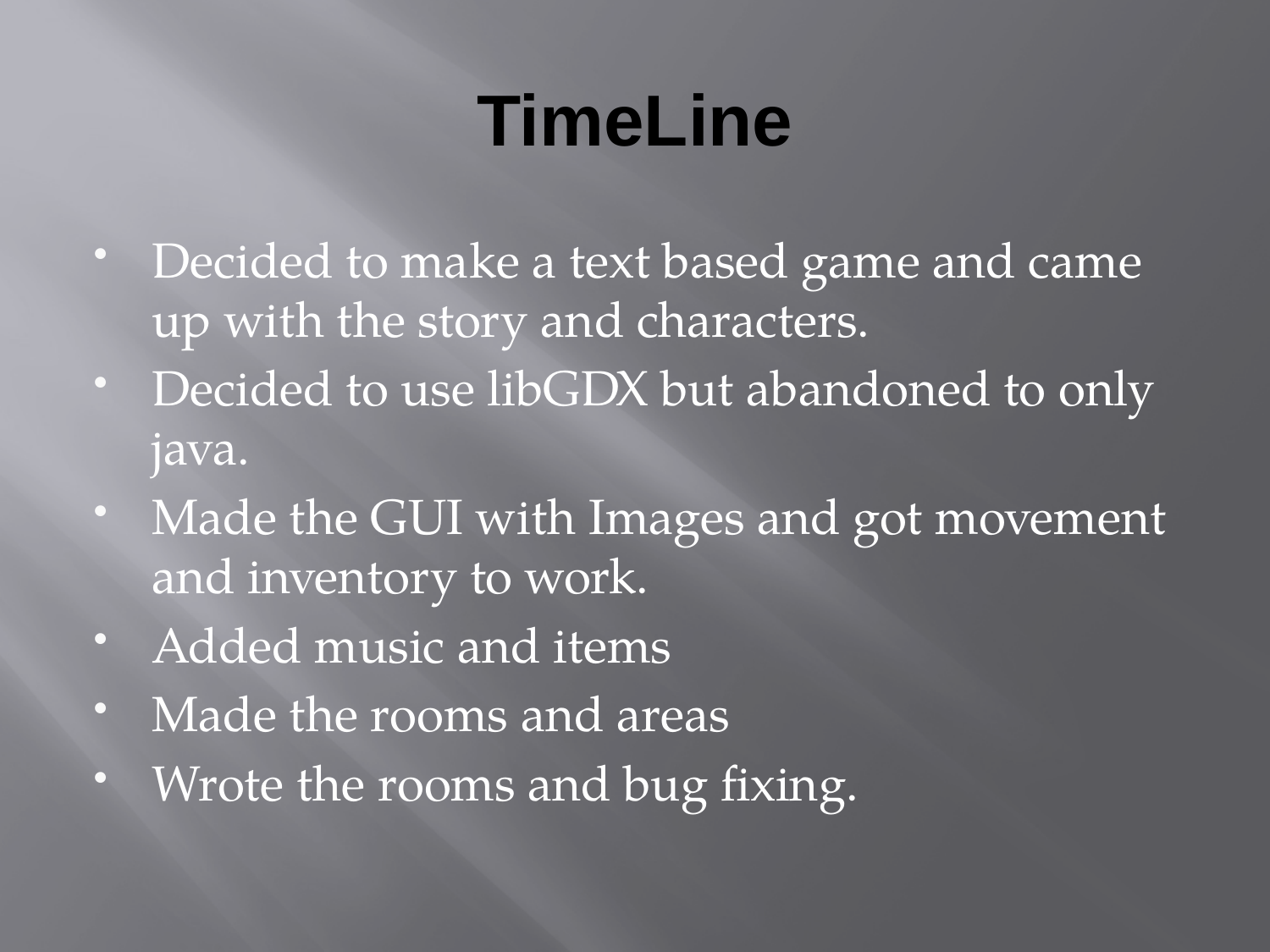

# TimeLine
Decided to make a text based game and came up with the story and characters.
Decided to use libGDX but abandoned to only java.
Made the GUI with Images and got movement and inventory to work.
Added music and items
Made the rooms and areas
Wrote the rooms and bug fixing.